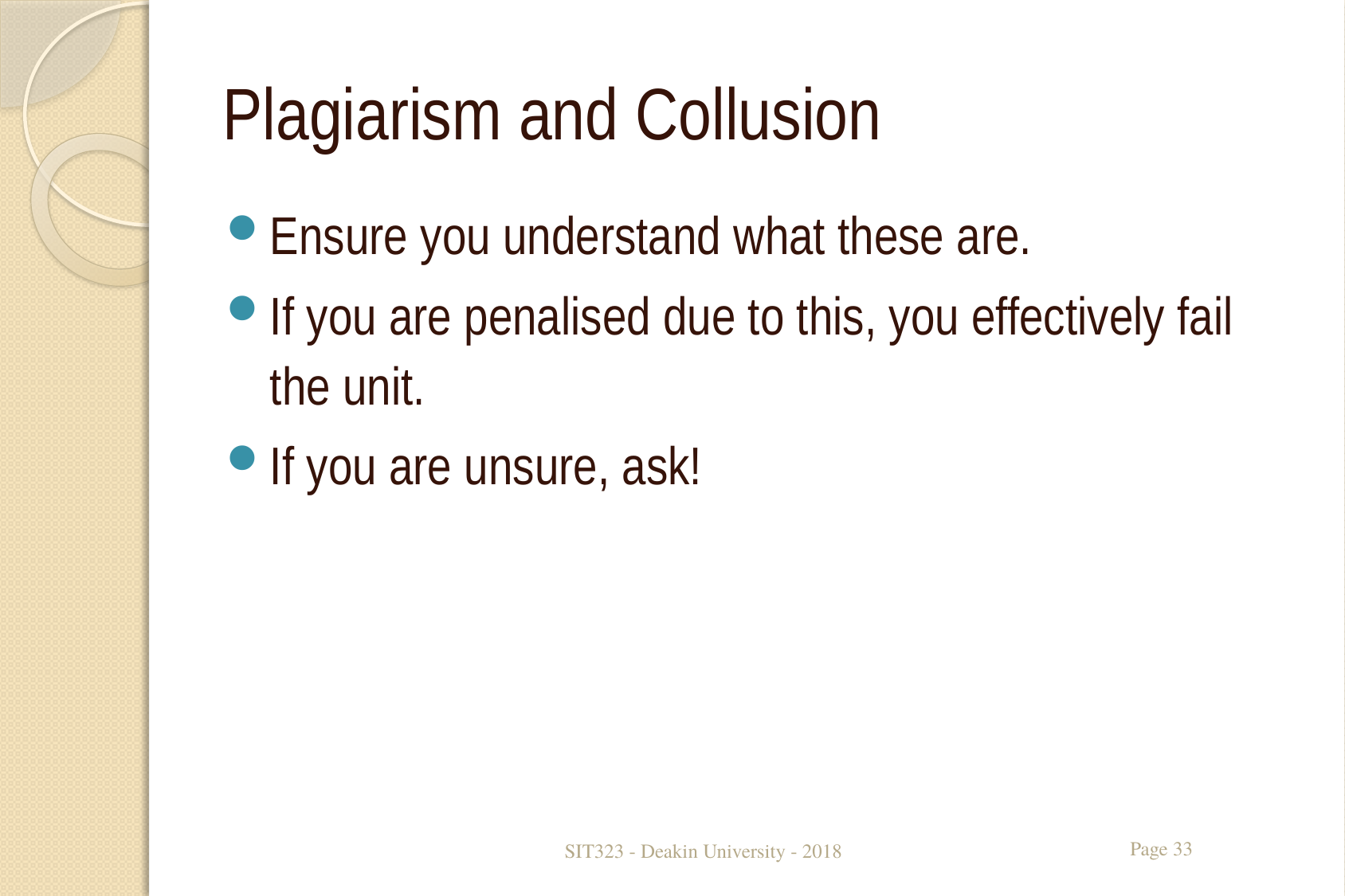

# Plagiarism and Collusion
Ensure you understand what these are.
If you are penalised due to this, you effectively fail the unit.
If you are unsure, ask!

SIT323 - Deakin University - 2018
Page 33